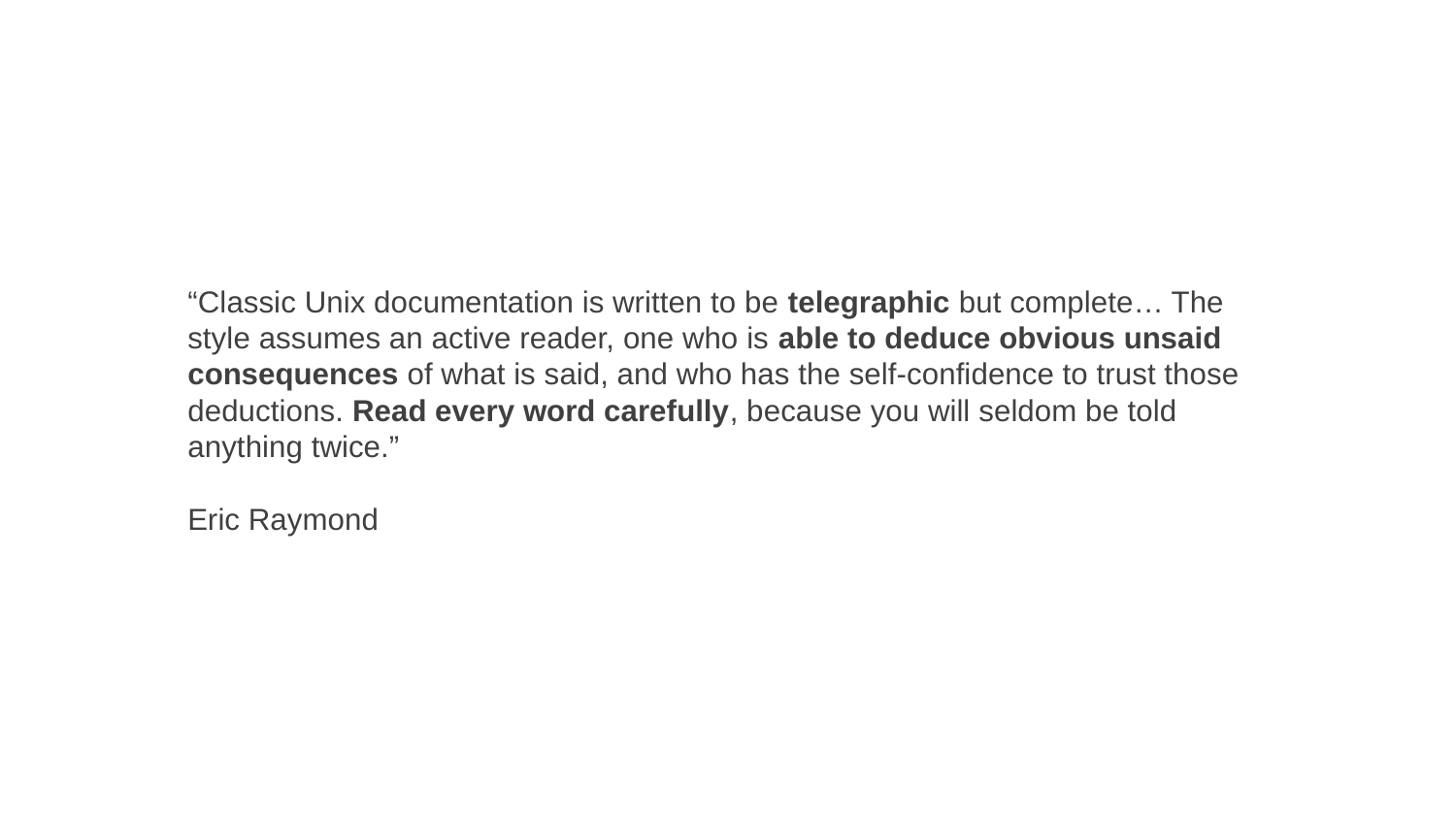

“Classic Unix documentation is written to be telegraphic but complete… The style assumes an active reader, one who is able to deduce obvious unsaid consequences of what is said, and who has the self-confidence to trust those deductions. Read every word carefully, because you will seldom be told anything twice.”

Eric Raymond